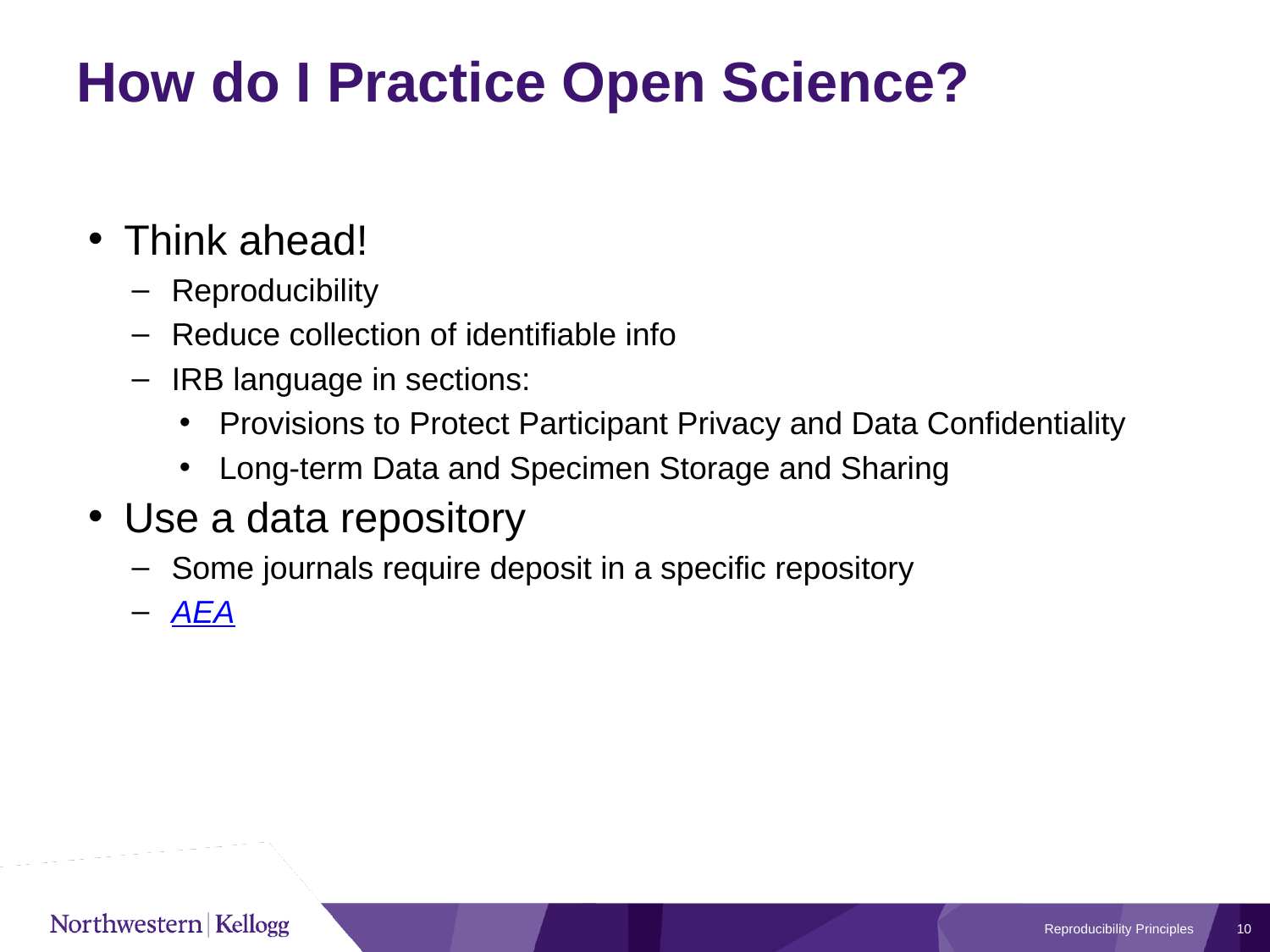

# How do I Practice Open Science?
Think ahead!
Reproducibility
Reduce collection of identifiable info
IRB language in sections:
Provisions to Protect Participant Privacy and Data Confidentiality
Long-term Data and Specimen Storage and Sharing
Use a data repository
Some journals require deposit in a specific repository
AEA

Reproducibility Principles
10